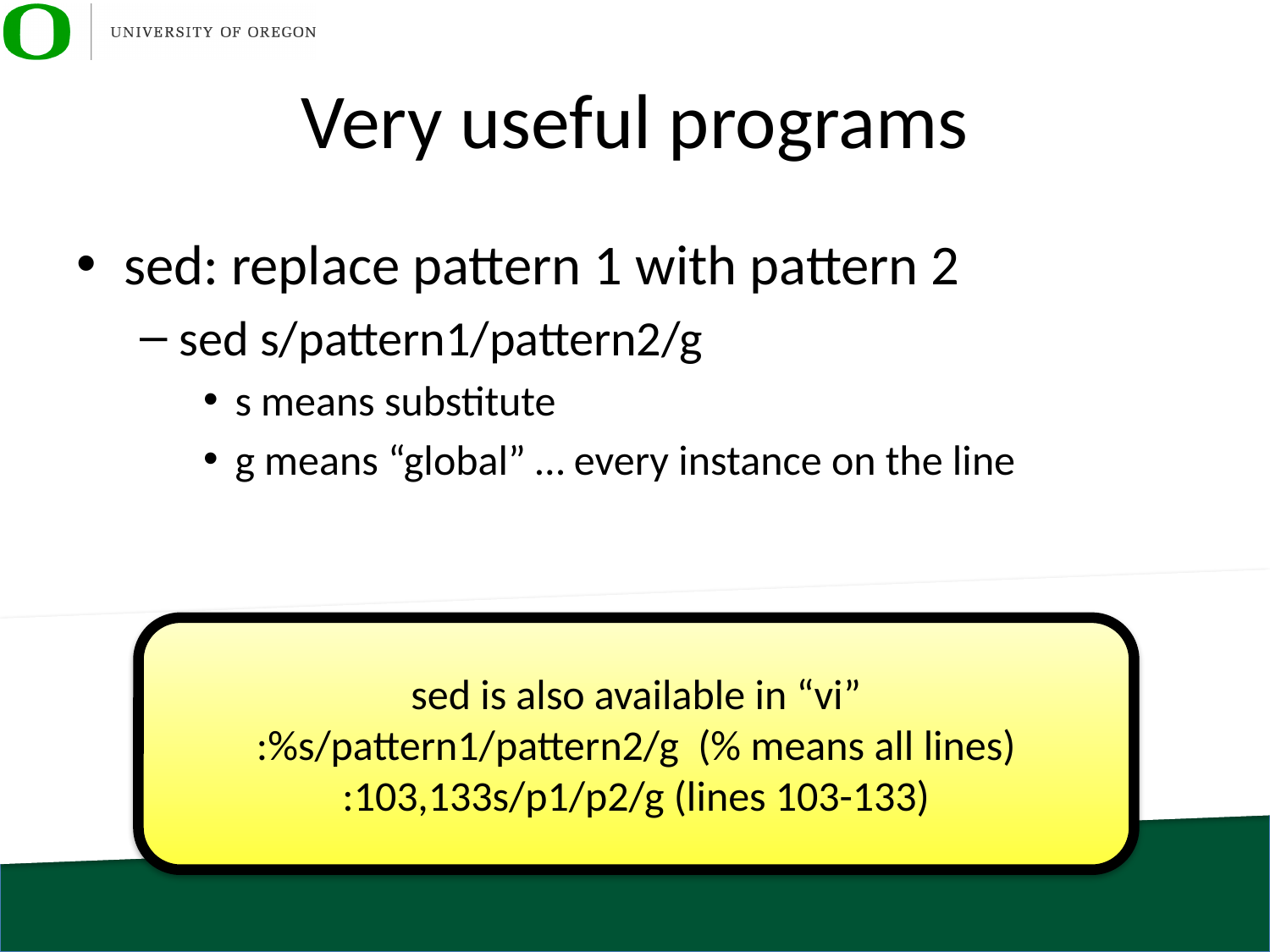

# Very useful programs
sed: replace pattern 1 with pattern 2
sed s/pattern1/pattern2/g
s means substitute
g means “global” … every instance on the line

sed is also available in “vi”
:%s/pattern1/pattern2/g  (% means all lines)
:103,133s/p1/p2/g (lines 103-133)